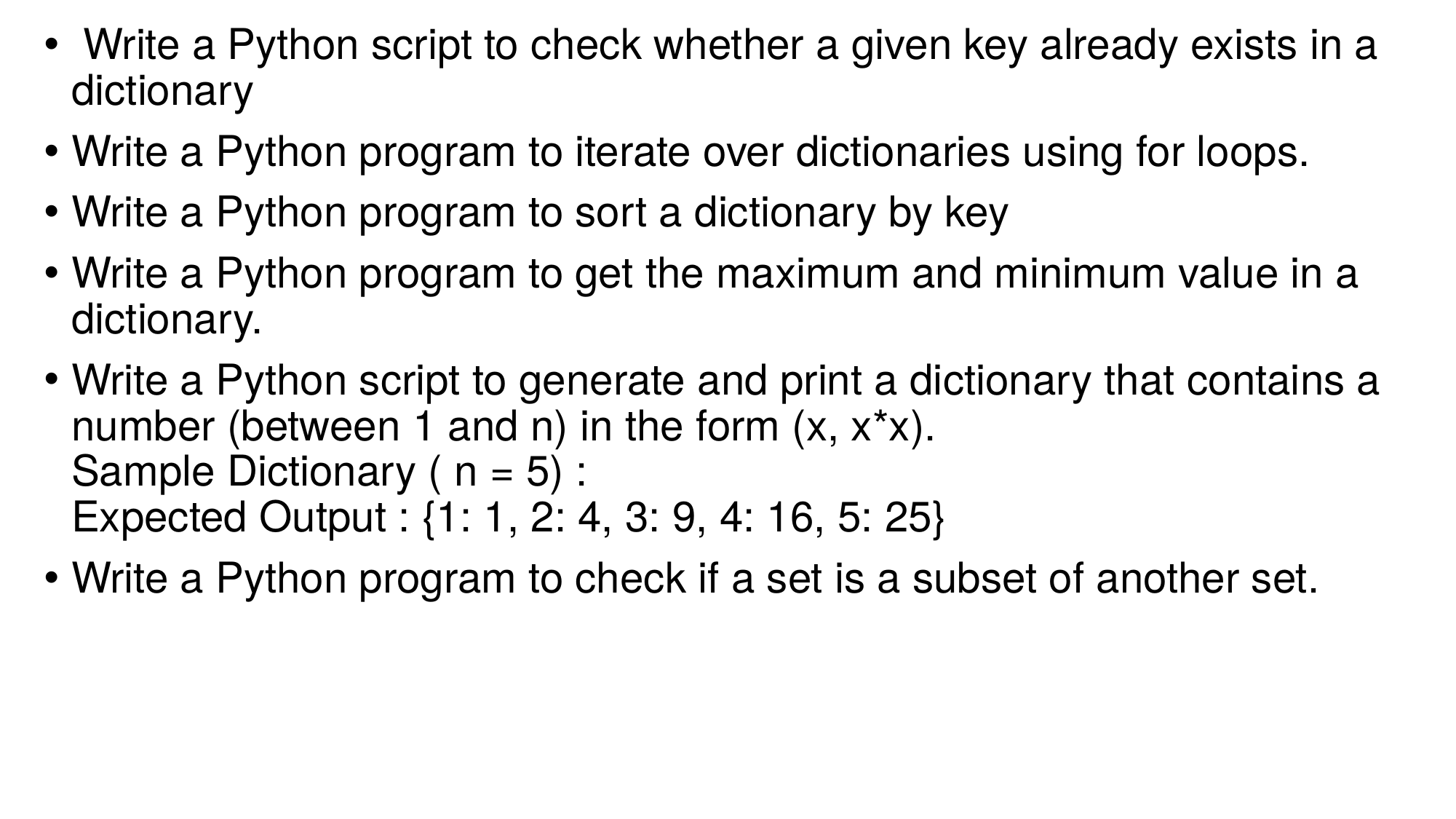

Write a Python script to check whether a given key already exists in a dictionary
Write a Python program to iterate over dictionaries using for loops.
Write a Python program to sort a dictionary by key
Write a Python program to get the maximum and minimum value in a dictionary.
Write a Python script to generate and print a dictionary that contains a number (between 1 and n) in the form (x, x*x). 
Sample Dictionary ( n = 5) :
Expected Output : {1: 1, 2: 4, 3: 9, 4: 16, 5: 25}
Write a Python program to check if a set is a subset of another set.